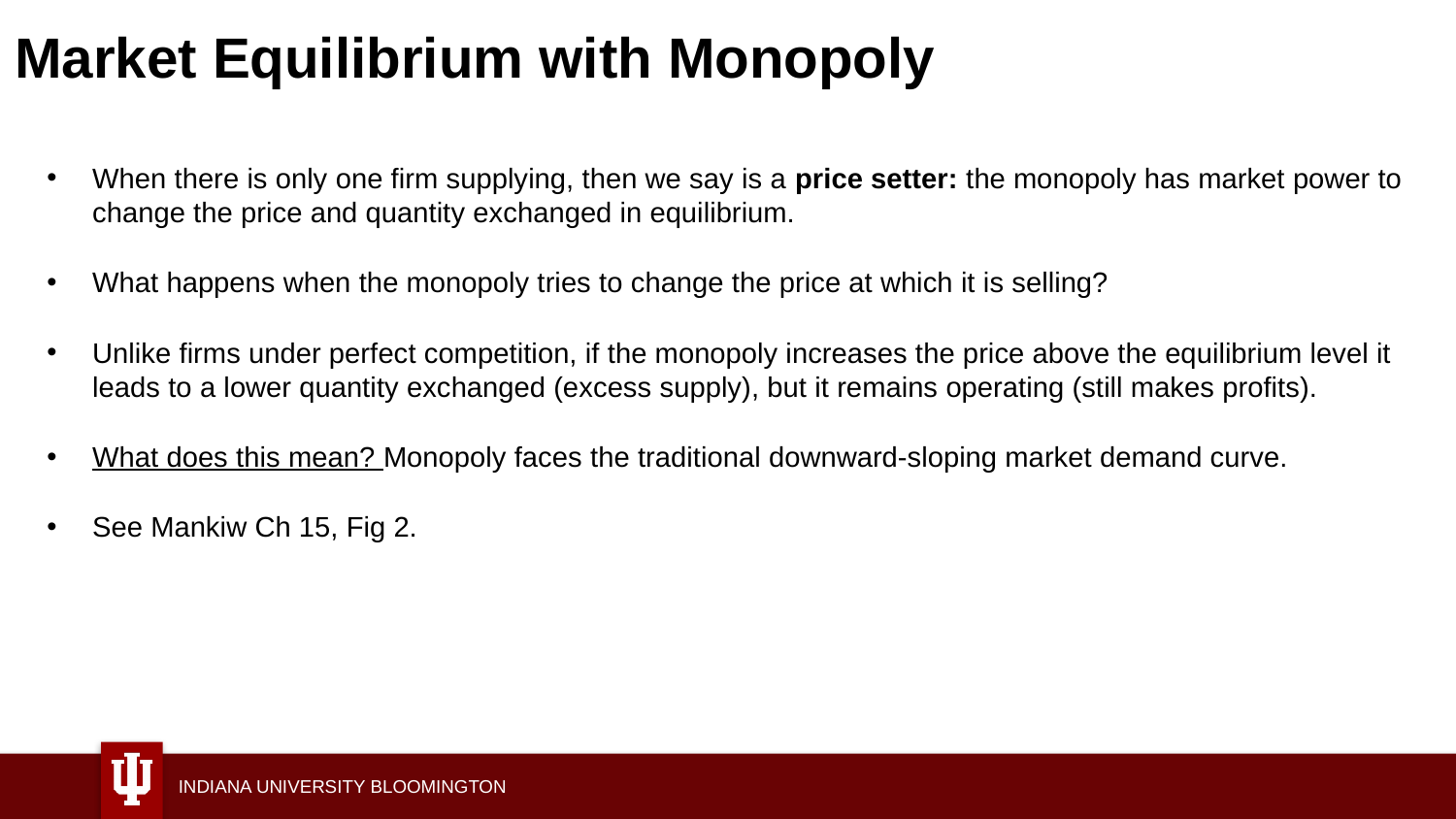

# Market Equilibrium with Monopoly
When there is only one firm supplying, then we say is a price setter: the monopoly has market power to change the price and quantity exchanged in equilibrium.
What happens when the monopoly tries to change the price at which it is selling?
Unlike firms under perfect competition, if the monopoly increases the price above the equilibrium level it leads to a lower quantity exchanged (excess supply), but it remains operating (still makes profits).
What does this mean? Monopoly faces the traditional downward-sloping market demand curve.
See Mankiw Ch 15, Fig 2.